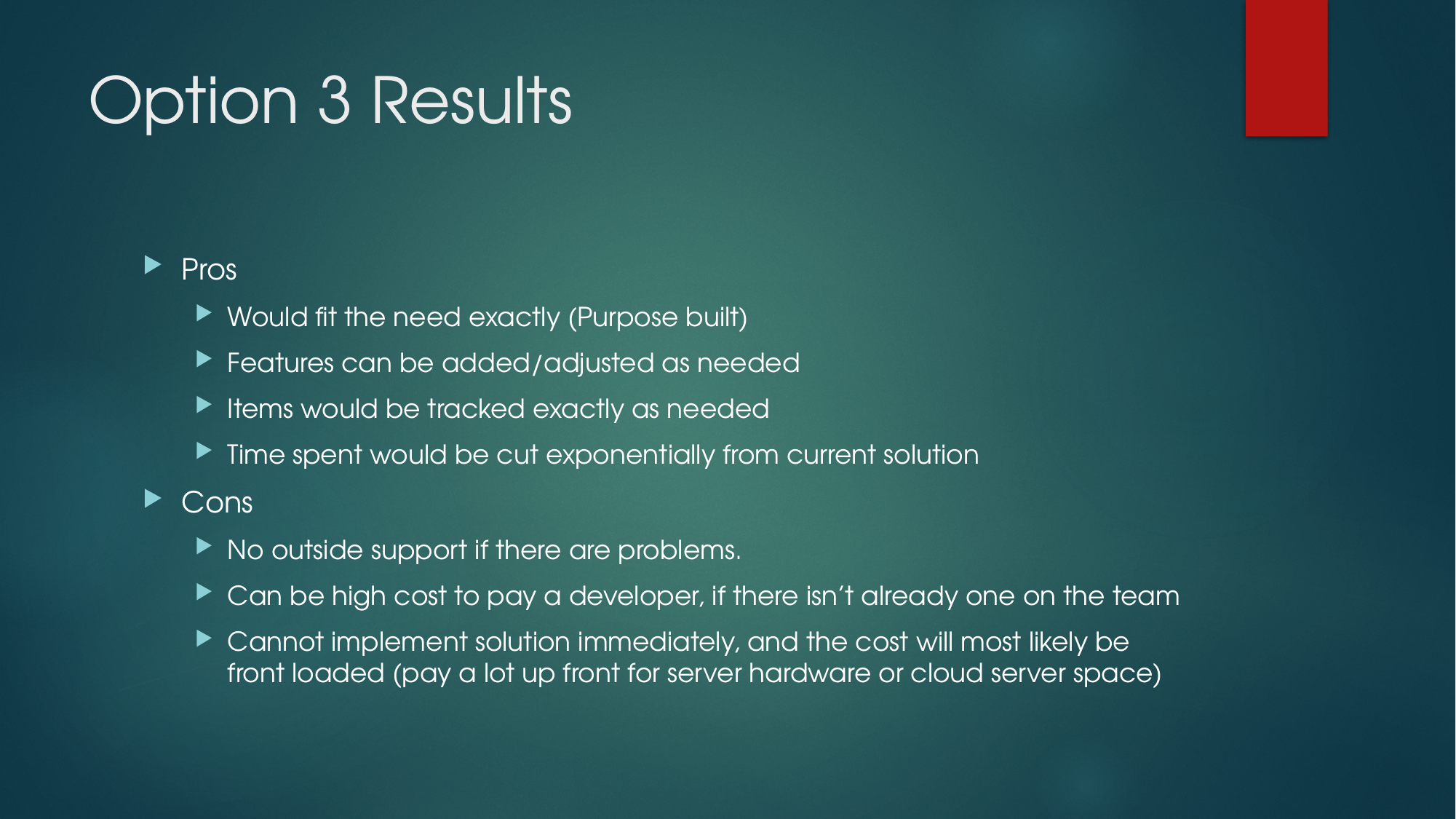

# Option 3 Results
Pros
Would fit the need exactly (Purpose built)
Features can be added/adjusted as needed
Items would be tracked exactly as needed
Time spent would be cut exponentially from current solution
Cons
No outside support if there are problems.
Can be high cost to pay a developer, if there isn’t already one on the team
Cannot implement solution immediately, and the cost will most likely be front loaded (pay a lot up front for server hardware or cloud server space)